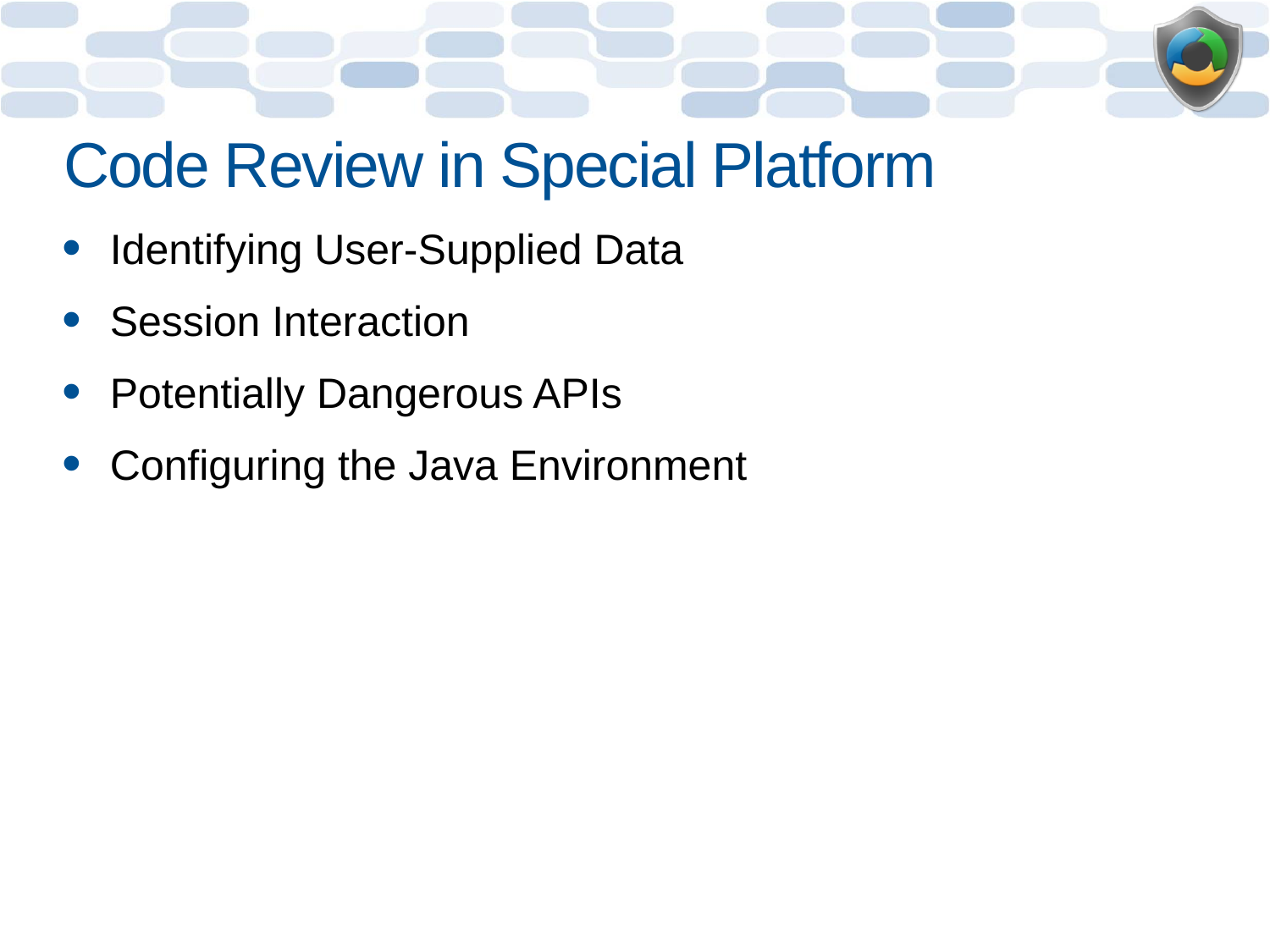

# Code Review in Special Platform
Identifying User-Supplied Data
Session Interaction
Potentially Dangerous APIs
Configuring the Java Environment